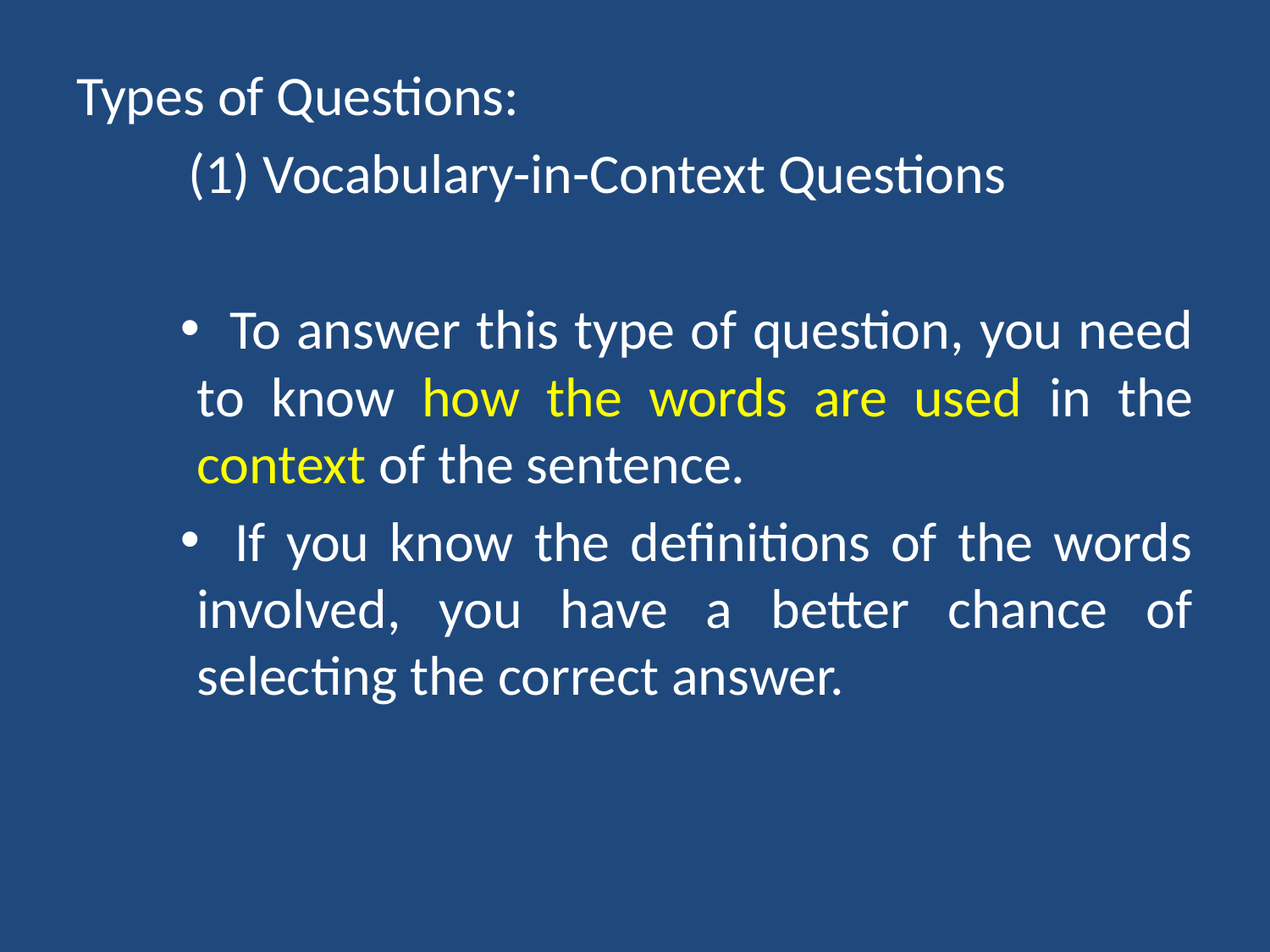

Types of Questions:
	(1) Vocabulary-in-Context Questions

 To answer this type of question, you need to know how the words are used in the context of the sentence.
 If you know the definitions of the words involved, you have a better chance of selecting the correct answer.